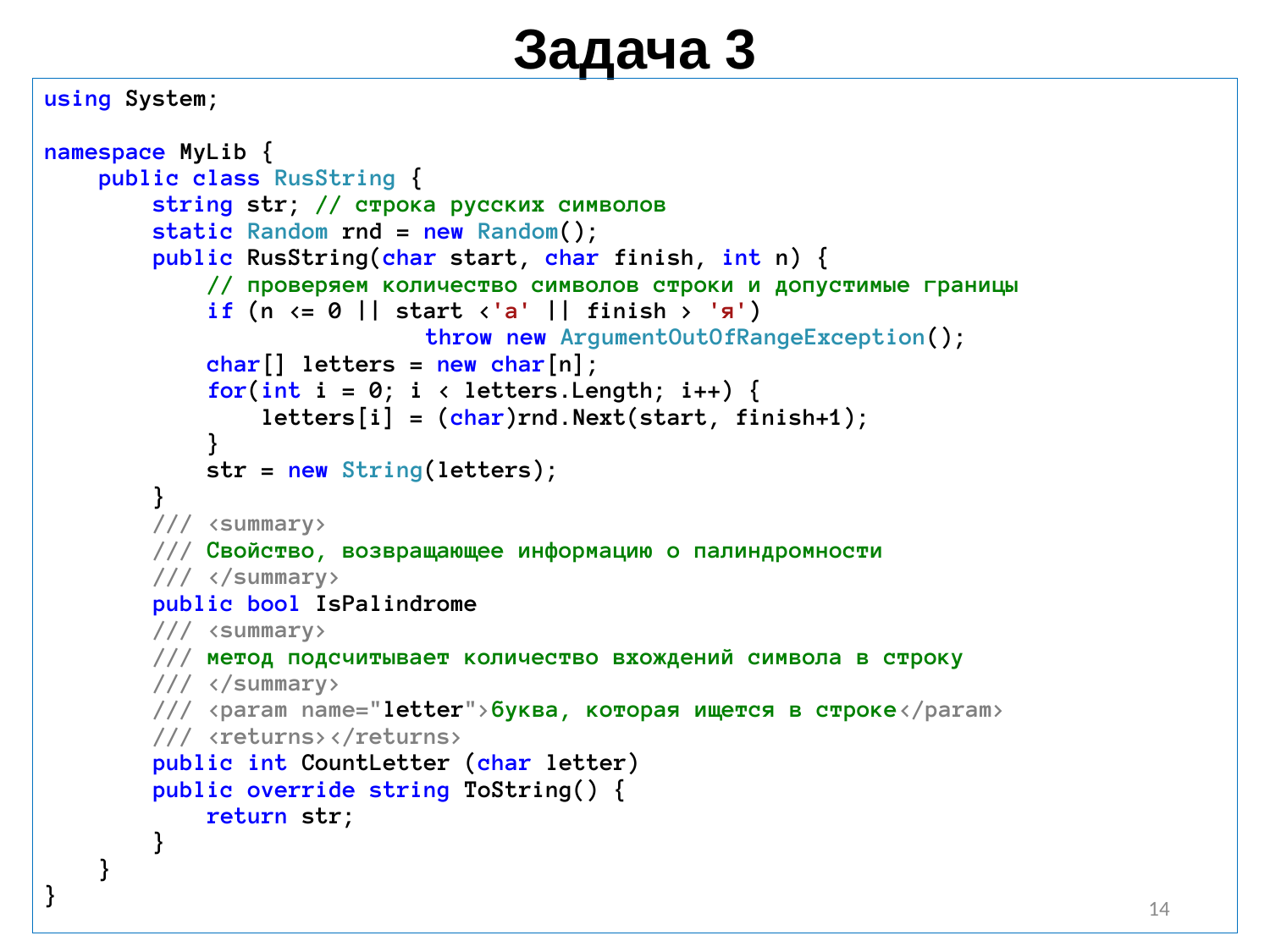

# Задача 3
using System;

namespace MyLib {
    public class RusString {
        string str; // строка русских символов
        static Random rnd = new Random();
        public RusString(char start, char finish, int n) {
            // проверяем количество символов строки и допустимые границы
            if (n <= 0 || start <'а' || finish > 'я')
			throw new ArgumentOutOfRangeException();
            char[] letters = new char[n];
            for(int i = 0; i < letters.Length; i++) {
                letters[i] = (char)rnd.Next(start, finish+1);
            }
            str = new String(letters);
        }
        /// <summary>
        /// Свойство, возвращающее информацию о палиндромности
        /// </summary>
        public bool IsPalindrome
        /// <summary>
        /// метод подсчитывает количество вхождений символа в строку
        /// </summary>
        /// <param name="letter">буква, которая ищется в строке</param>
        /// <returns></returns>
        public int CountLetter (char letter)
        public override string ToString() {
            return str;
        }
    }
}
14